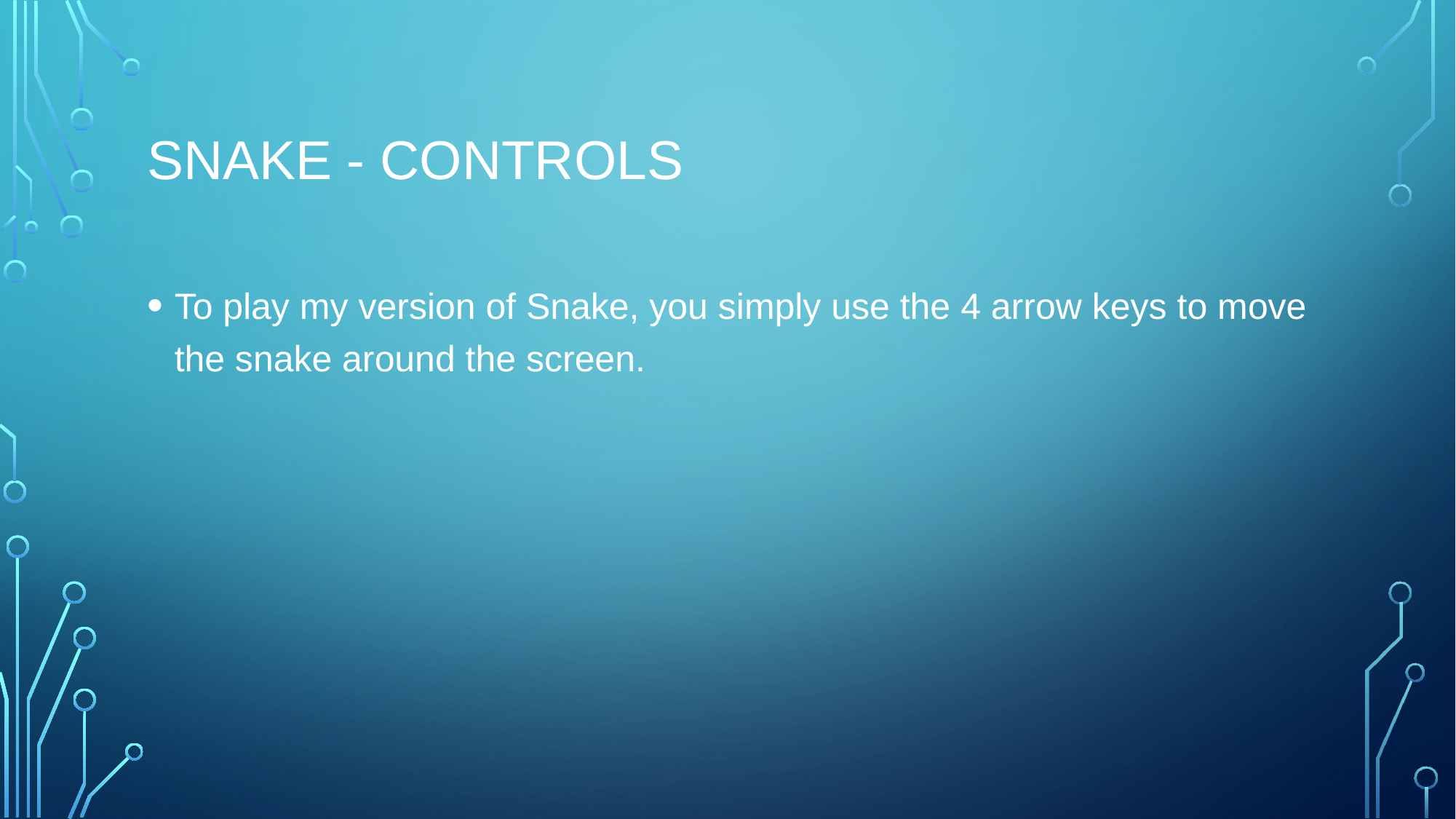

# Snake - Controls
To play my version of Snake, you simply use the 4 arrow keys to move the snake around the screen.